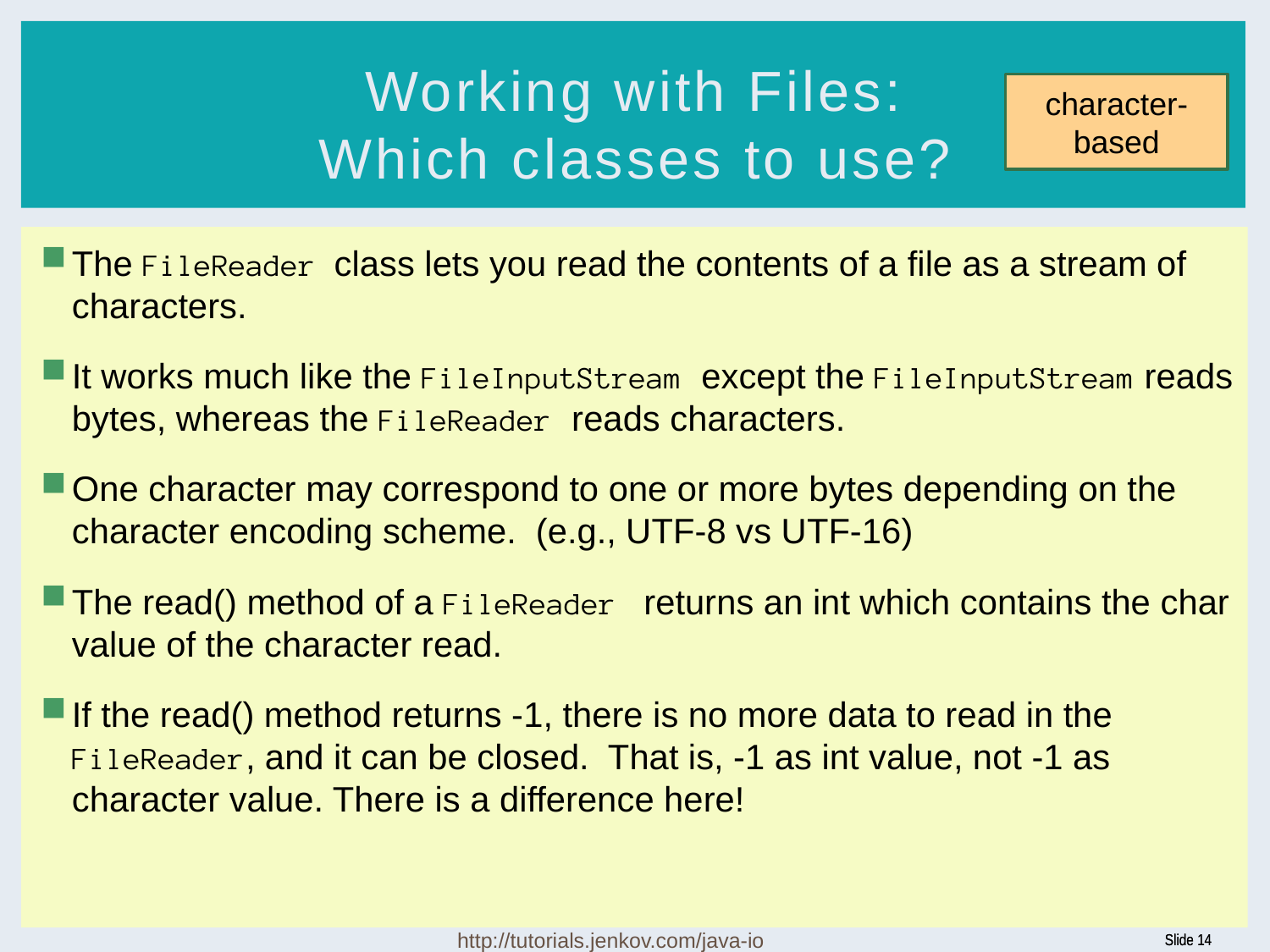

# Working with Files: Which classes to use?
character-based
The FileReader  class lets you read the contents of a file as a stream of characters.
It works much like the FileInputStream  except the FileInputStream reads bytes, whereas the FileReader  reads characters.
One character may correspond to one or more bytes depending on the character encoding scheme.  (e.g., UTF-8 vs UTF-16)
The read() method of a FileReader  returns an int which contains the char value of the character read.
If the read() method returns -1, there is no more data to read in the FileReader, and it can be closed.  That is, -1 as int value, not -1 as character value. There is a difference here!
http://tutorials.jenkov.com/java-io